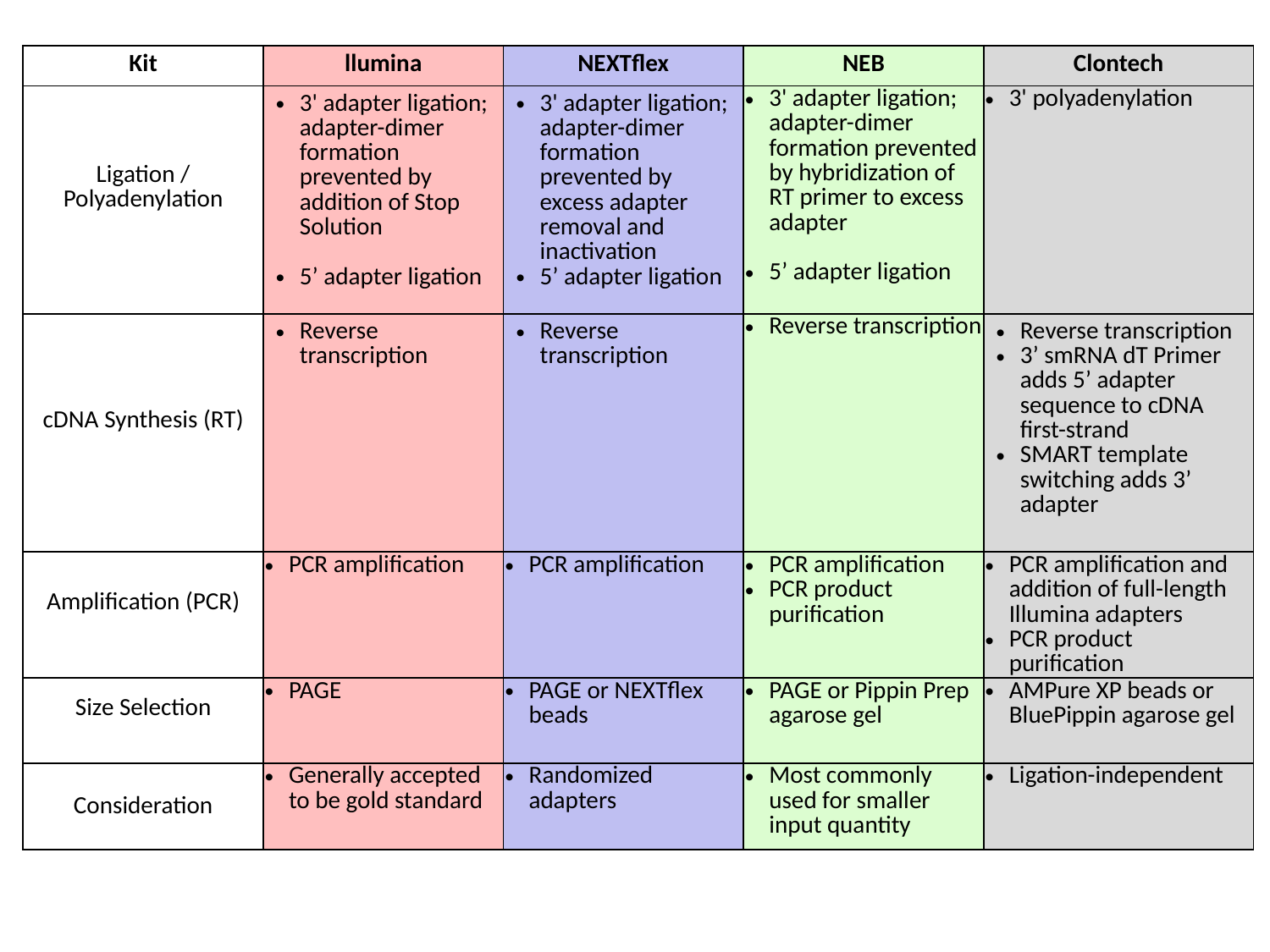

| Kit | llumina | NEXTflex | NEB | Clontech |
| --- | --- | --- | --- | --- |
| Ligation / Polyadenylation | 3' adapter ligation; adapter-dimer formation prevented by addition of Stop Solution 5’ adapter ligation | 3' adapter ligation; adapter-dimer formation prevented by excess adapter removal and inactivation 5’ adapter ligation | 3' adapter ligation; adapter-dimer formation prevented by hybridization of RT primer to excess adapter 5’ adapter ligation | 3' polyadenylation |
| cDNA Synthesis (RT) | Reverse transcription | Reverse transcription | Reverse transcription | Reverse transcription 3’ smRNA dT Primer adds 5’ adapter sequence to cDNA first-strand SMART template switching adds 3’ adapter |
| Amplification (PCR) | PCR amplification | PCR amplification | PCR amplification PCR product purification | PCR amplification and addition of full-length Illumina adapters PCR product purification |
| Size Selection | PAGE | PAGE or NEXTflex beads | PAGE or Pippin Prep agarose gel | AMPure XP beads or BluePippin agarose gel |
| Consideration | Generally accepted to be gold standard | Randomized adapters | Most commonly used for smaller input quantity | Ligation-independent |